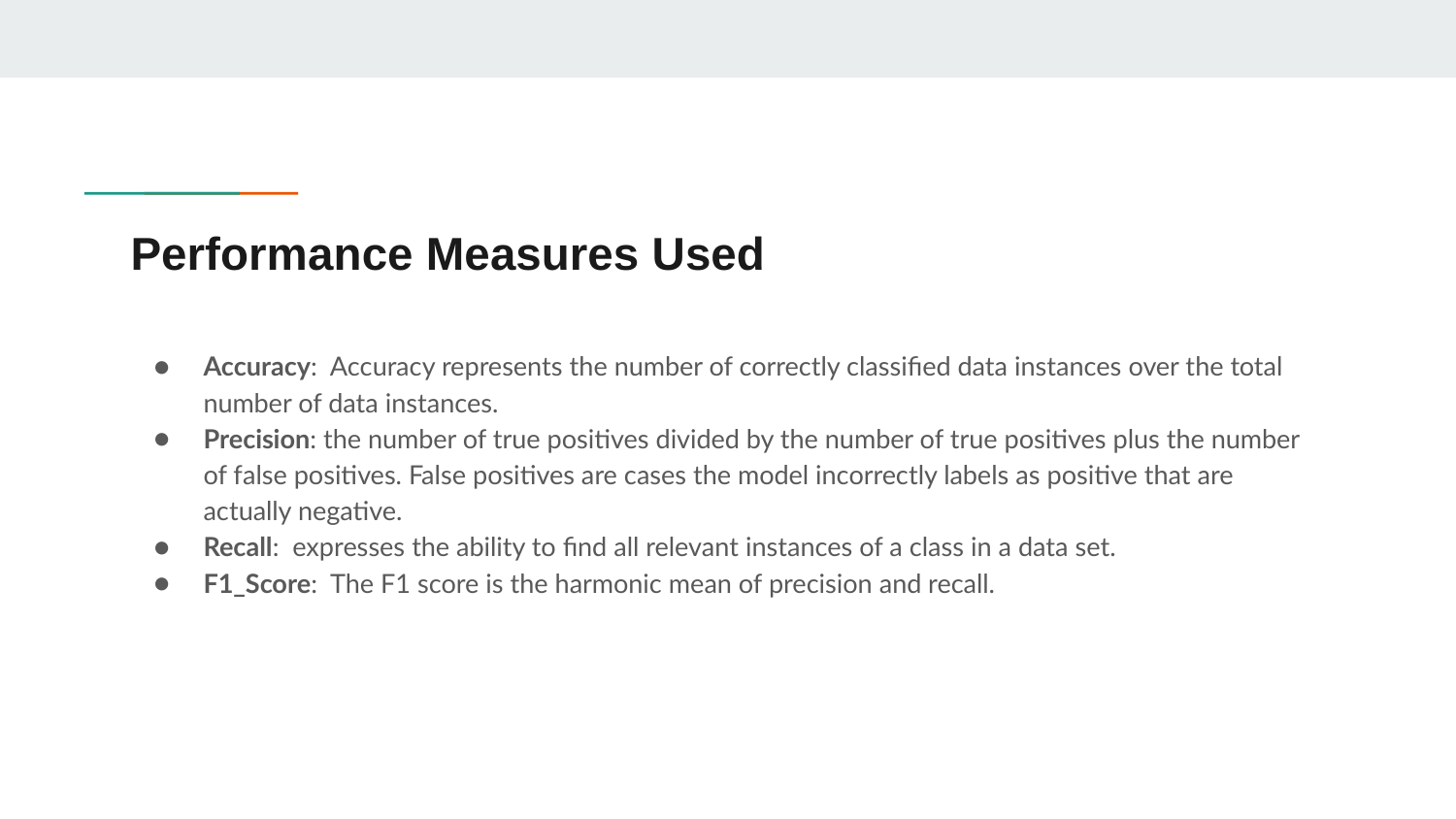

# Performance Measures Used
Accuracy:  Accuracy represents the number of correctly classified data instances over the total number of data instances.
Precision: the number of true positives divided by the number of true positives plus the number of false positives. False positives are cases the model incorrectly labels as positive that are actually negative.
Recall:  expresses the ability to find all relevant instances of a class in a data set.
F1_Score:  The F1 score is the harmonic mean of precision and recall.